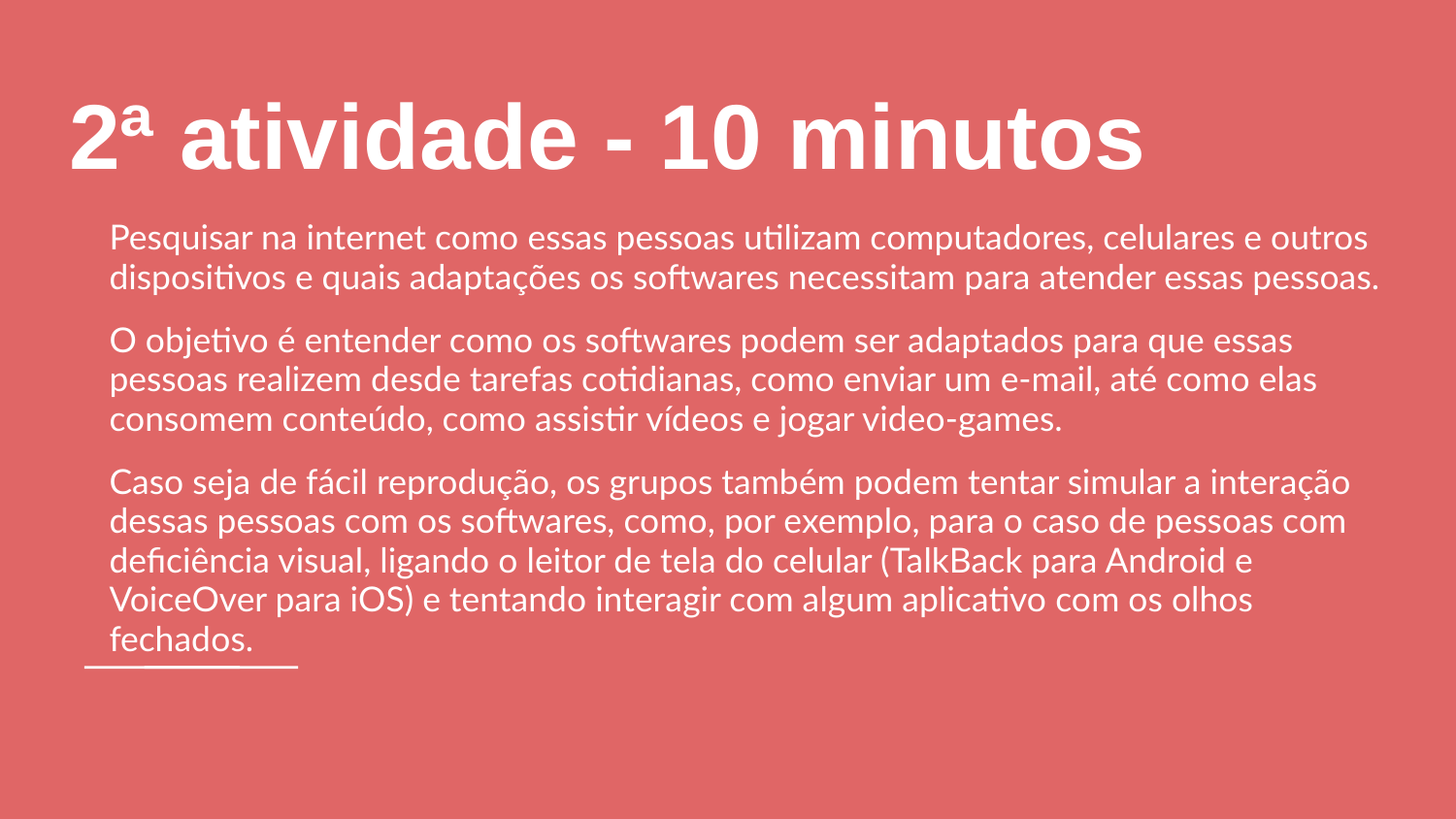

# 2ª atividade - 10 minutos
Pesquisar na internet como essas pessoas utilizam computadores, celulares e outros dispositivos e quais adaptações os softwares necessitam para atender essas pessoas.
O objetivo é entender como os softwares podem ser adaptados para que essas pessoas realizem desde tarefas cotidianas, como enviar um e-mail, até como elas consomem conteúdo, como assistir vídeos e jogar video-games.
Caso seja de fácil reprodução, os grupos também podem tentar simular a interação dessas pessoas com os softwares, como, por exemplo, para o caso de pessoas com deficiência visual, ligando o leitor de tela do celular (TalkBack para Android e VoiceOver para iOS) e tentando interagir com algum aplicativo com os olhos fechados.